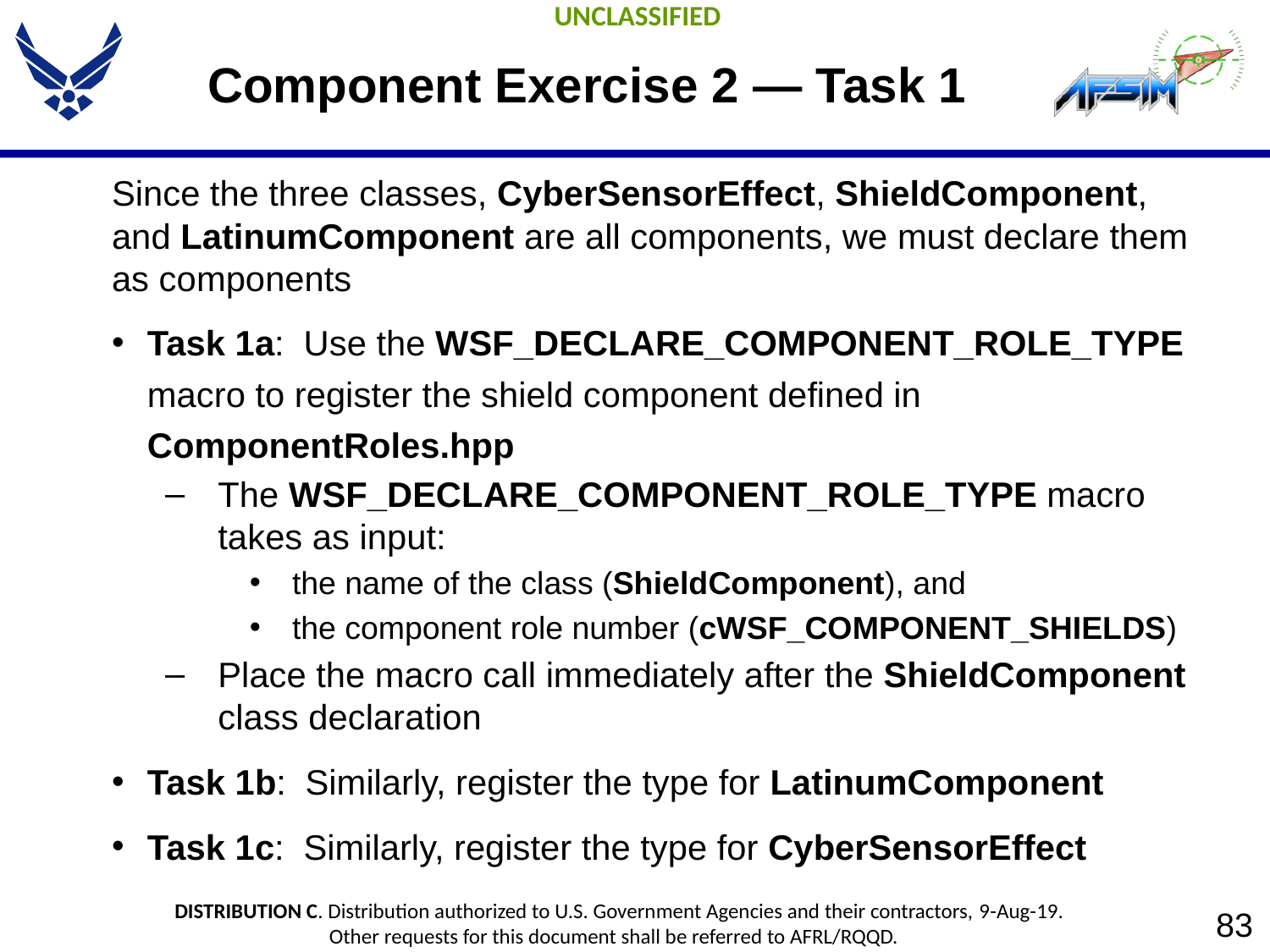

# Component Exercise 2 — Task 1
Since the three classes, CyberSensorEffect, ShieldComponent, and LatinumComponent are all components, we must declare them as components
Task 1a:  Use the WSF_DECLARE_COMPONENT_ROLE_TYPE macro to register the shield component defined in ComponentRoles.hpp
The WSF_DECLARE_COMPONENT_ROLE_TYPE macro takes as input:
the name of the class (ShieldComponent), and
the component role number (cWSF_COMPONENT_SHIELDS)
Place the macro call immediately after the ShieldComponent class declaration
Task 1b:  Similarly, register the type for LatinumComponent
Task 1c:  Similarly, register the type for CyberSensorEffect